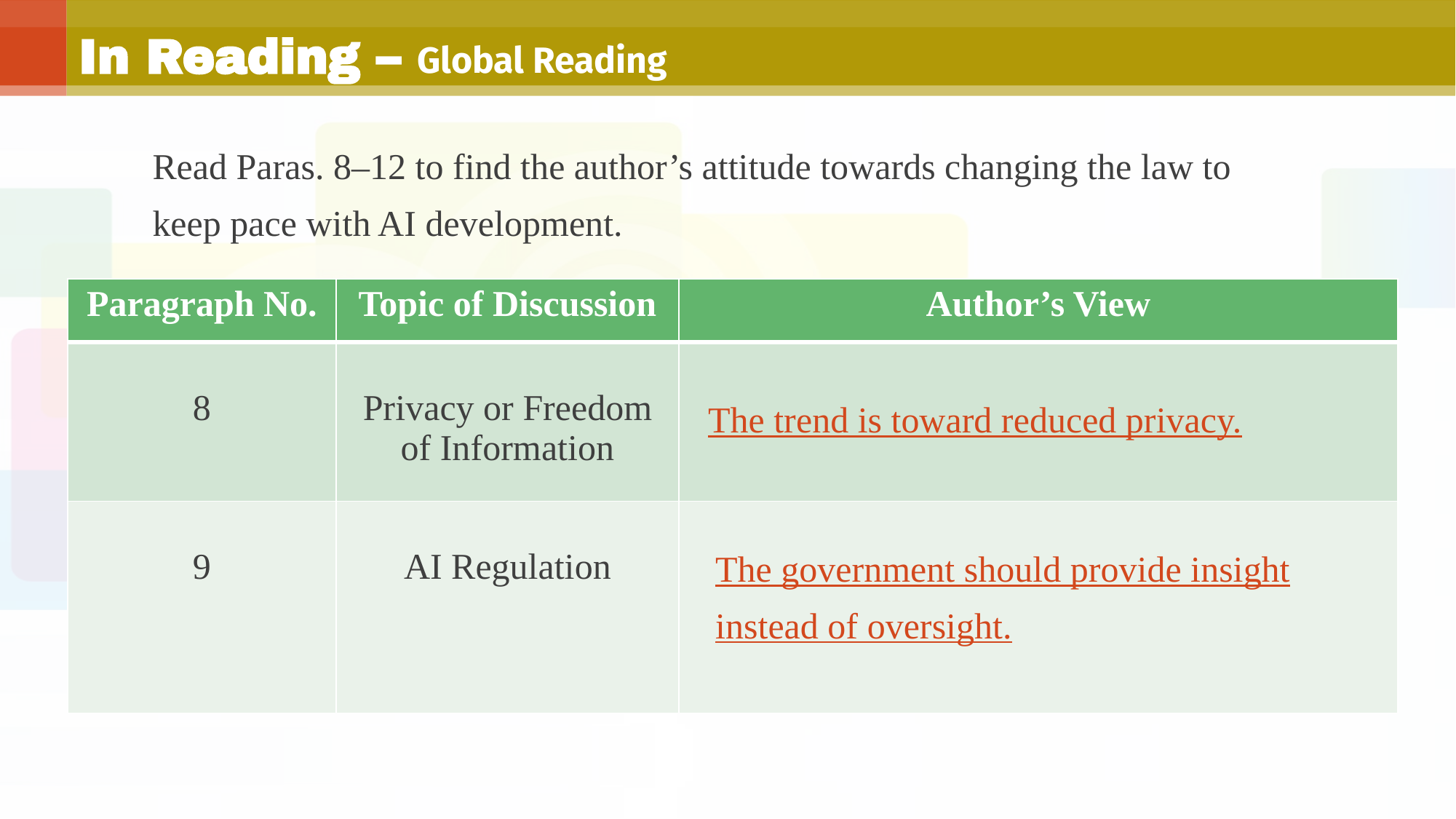

# In Reading – Global Reading
Read Paras. 8–12 to find the author’s attitude towards changing the law to keep pace with AI development.
| Paragraph No. | Topic of Discussion | Author’s View |
| --- | --- | --- |
| 8 | Privacy or Freedom of Information |  |
| 9 | AI Regulation |  |
The trend is toward reduced privacy.
The government should provide insight instead of oversight.